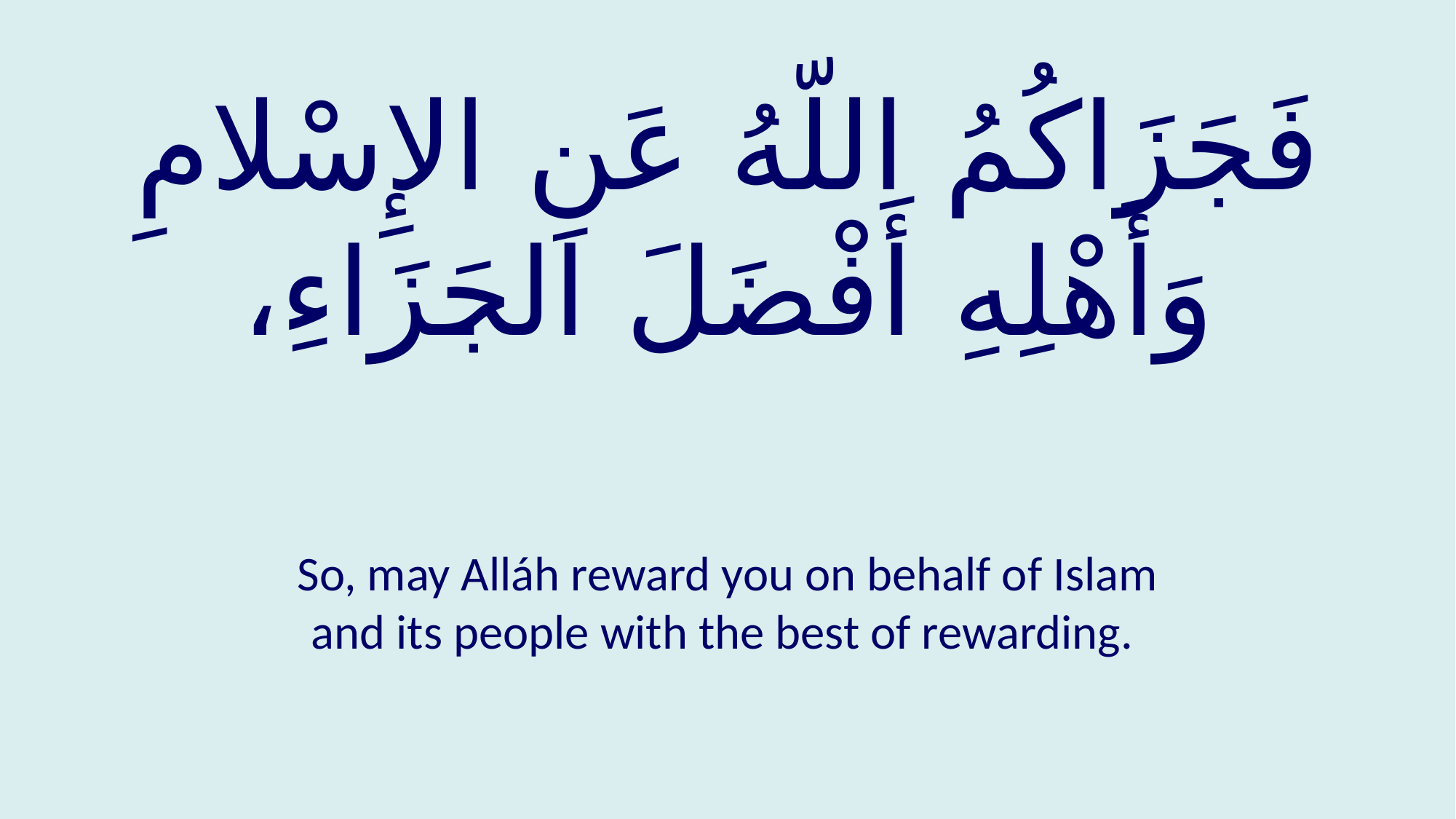

# فَجَزَاكُمُ اللّهُ عَنِ الإِسْلامِ وَأَهْلِهِ أَفْضَلَ الجَزَاءِ،
So, may Alláh reward you on behalf of Islam and its people with the best of rewarding.